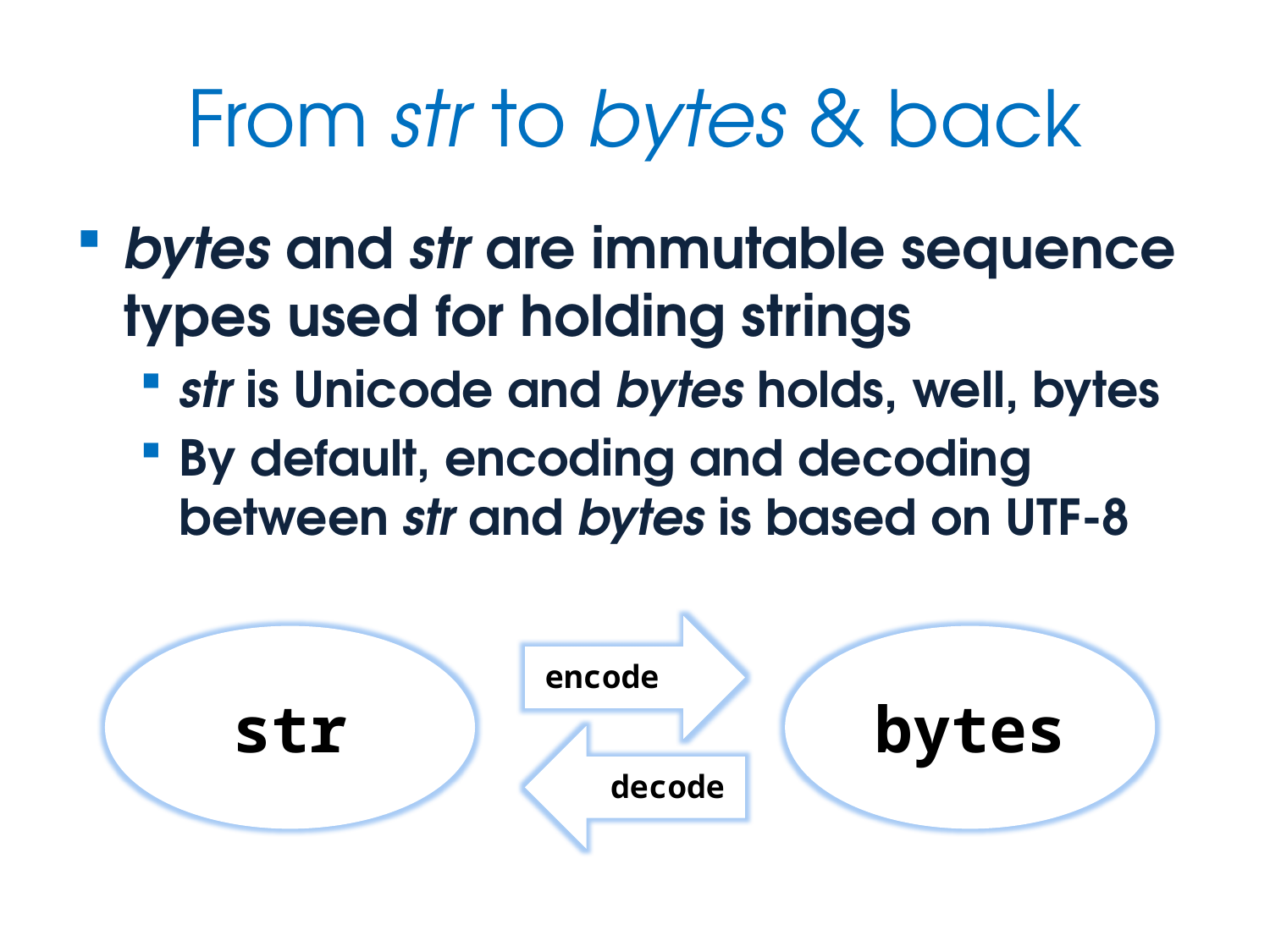

# From str to bytes & back
bytes and str are immutable sequence types used for holding strings
str is Unicode and bytes holds, well, bytes
By default, encoding and decoding between str and bytes is based on UTF-8
encode
str
bytes
decode